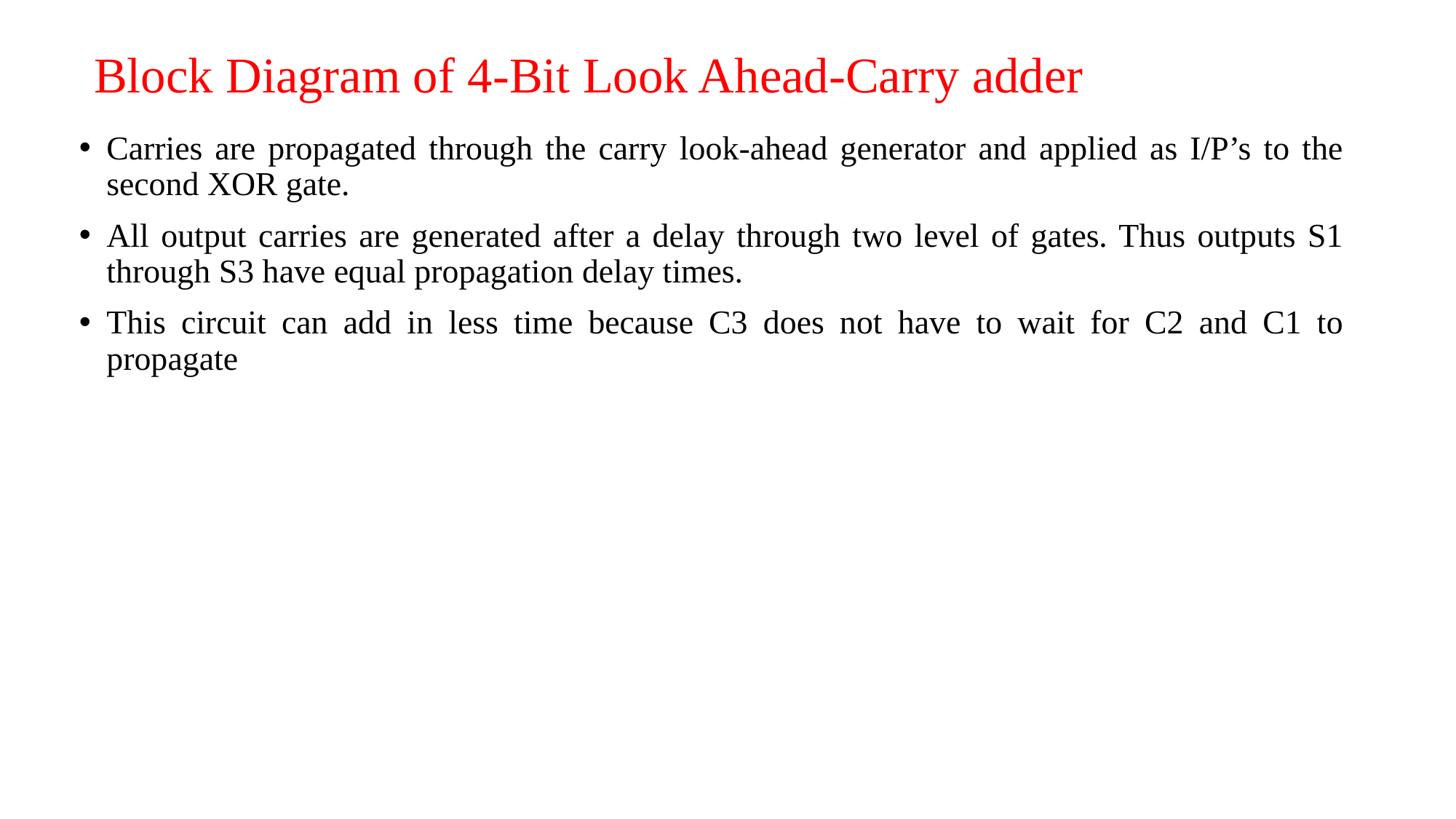

# Block Diagram of 4-Bit Look Ahead-Carry adder
Carries are propagated through the carry look-ahead generator and applied as I/P’s to the second XOR gate.
All output carries are generated after a delay through two level of gates. Thus outputs S1 through S3 have equal propagation delay times.
This circuit can add in less time because C3 does not have to wait for C2 and C1 to propagate